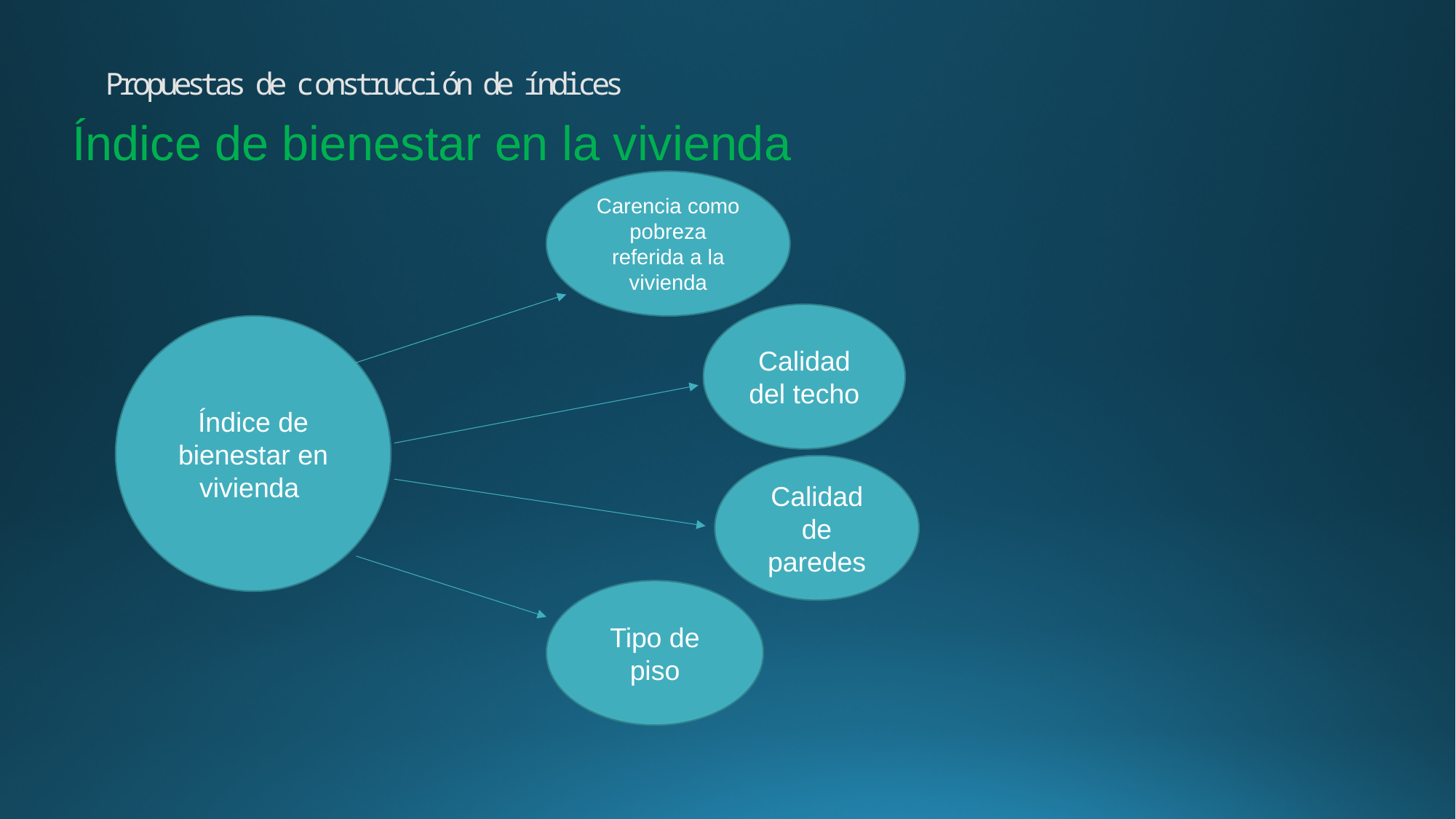

Propuestas de construcción de índices
Índice de bienestar en la vivienda
Carencia como pobreza referida a la vivienda
Calidad del techo
Índice de bienestar en vivienda
Calidad de paredes
Tipo de piso